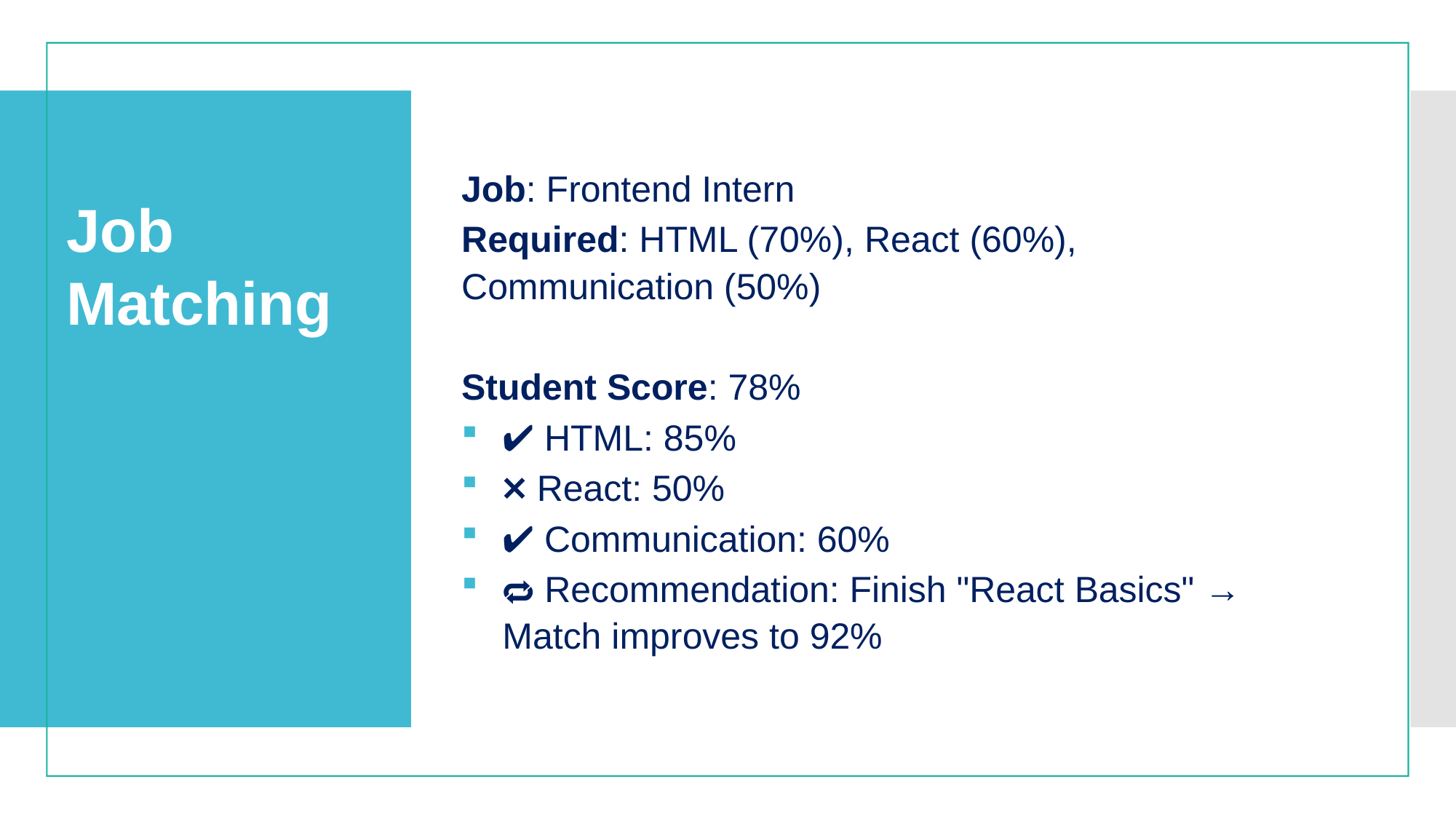

Job: Frontend Intern
Required: HTML (70%), React (60%), Communication (50%)

Student Score: 78%
✔️ HTML: 85%
❌ React: 50%
✔️ Communication: 60%
🔁 Recommendation: Finish "React Basics" → Match improves to 92%
Job
Matching